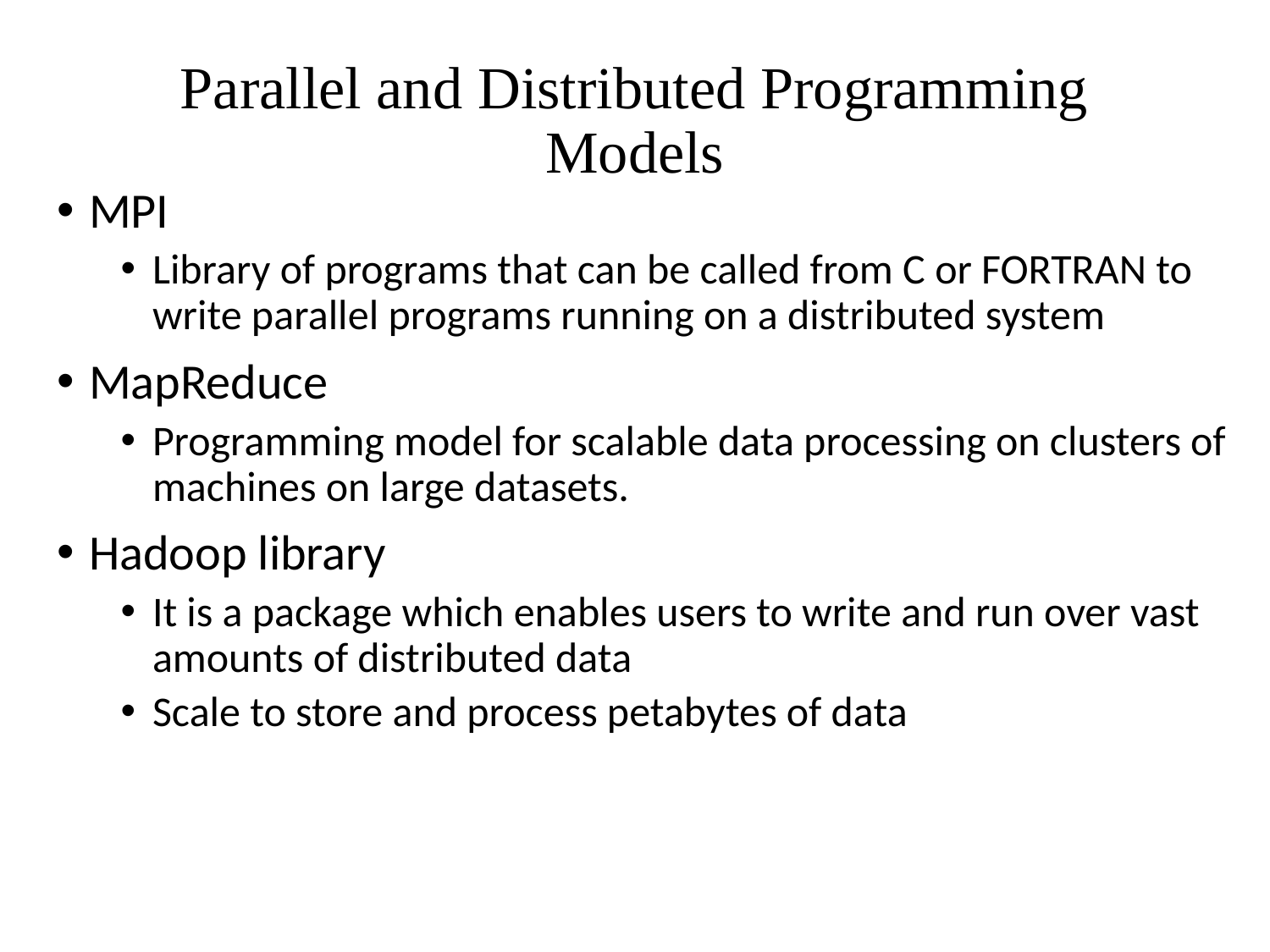

# Parallel and Distributed Programming Models
MPI
Library of programs that can be called from C or FORTRAN to write parallel programs running on a distributed system
MapReduce
Programming model for scalable data processing on clusters of machines on large datasets.
Hadoop library
It is a package which enables users to write and run over vast amounts of distributed data
Scale to store and process petabytes of data